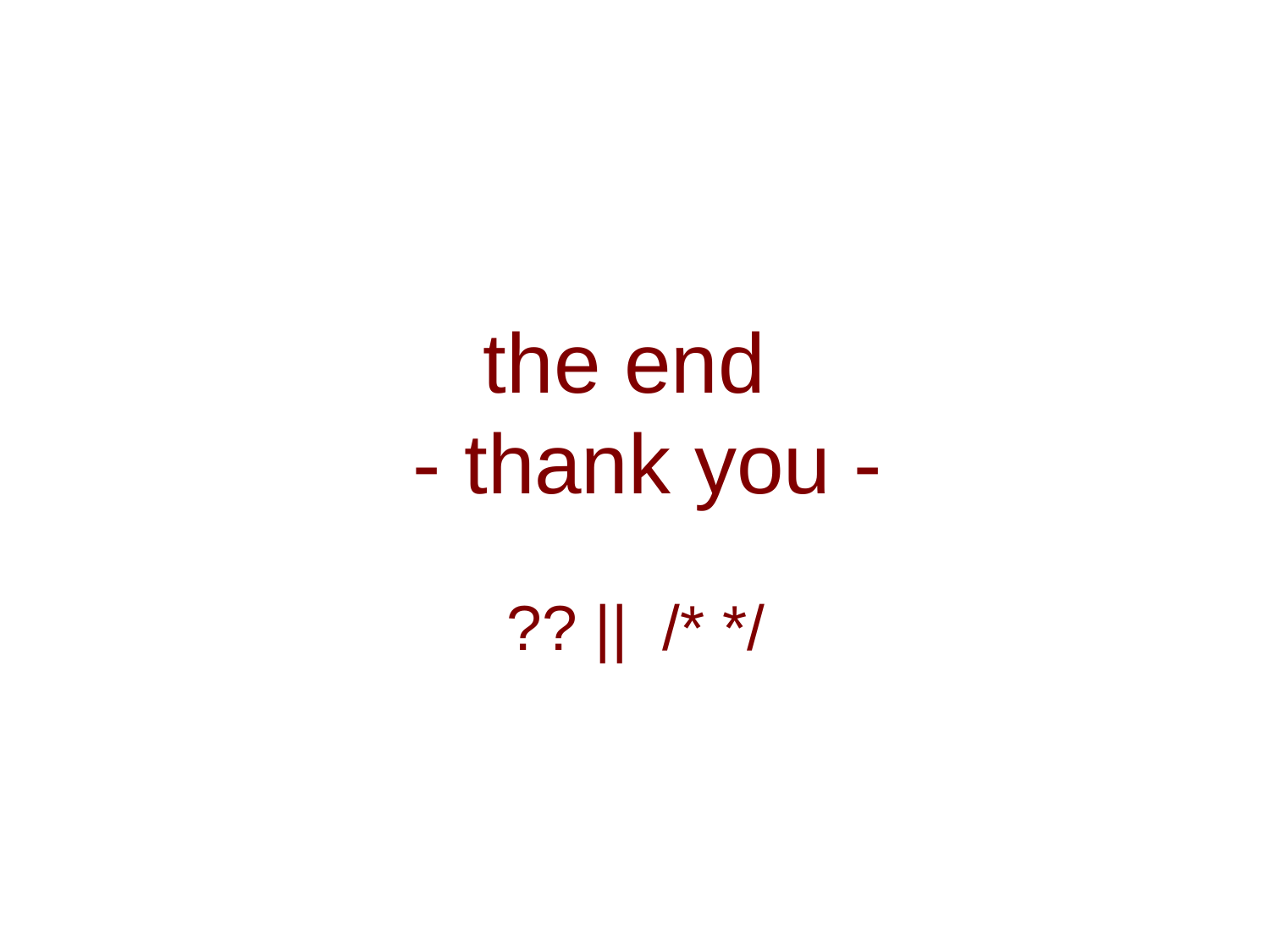

the end
 - thank you -
?? ||  /* */